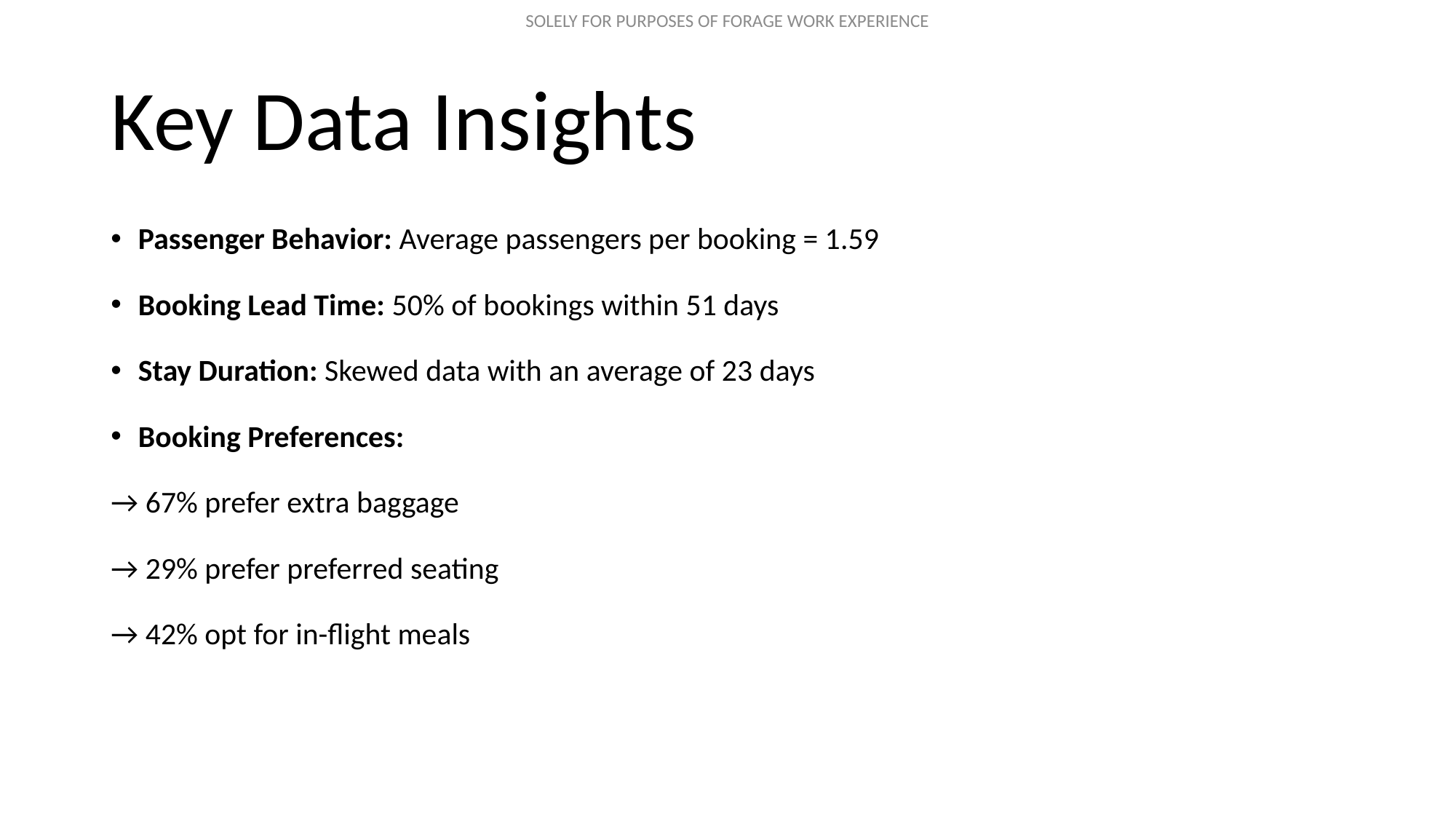

# Key Data Insights
Passenger Behavior: Average passengers per booking = 1.59
Booking Lead Time: 50% of bookings within 51 days
Stay Duration: Skewed data with an average of 23 days
Booking Preferences:
→ 67% prefer extra baggage
→ 29% prefer preferred seating
→ 42% opt for in-flight meals